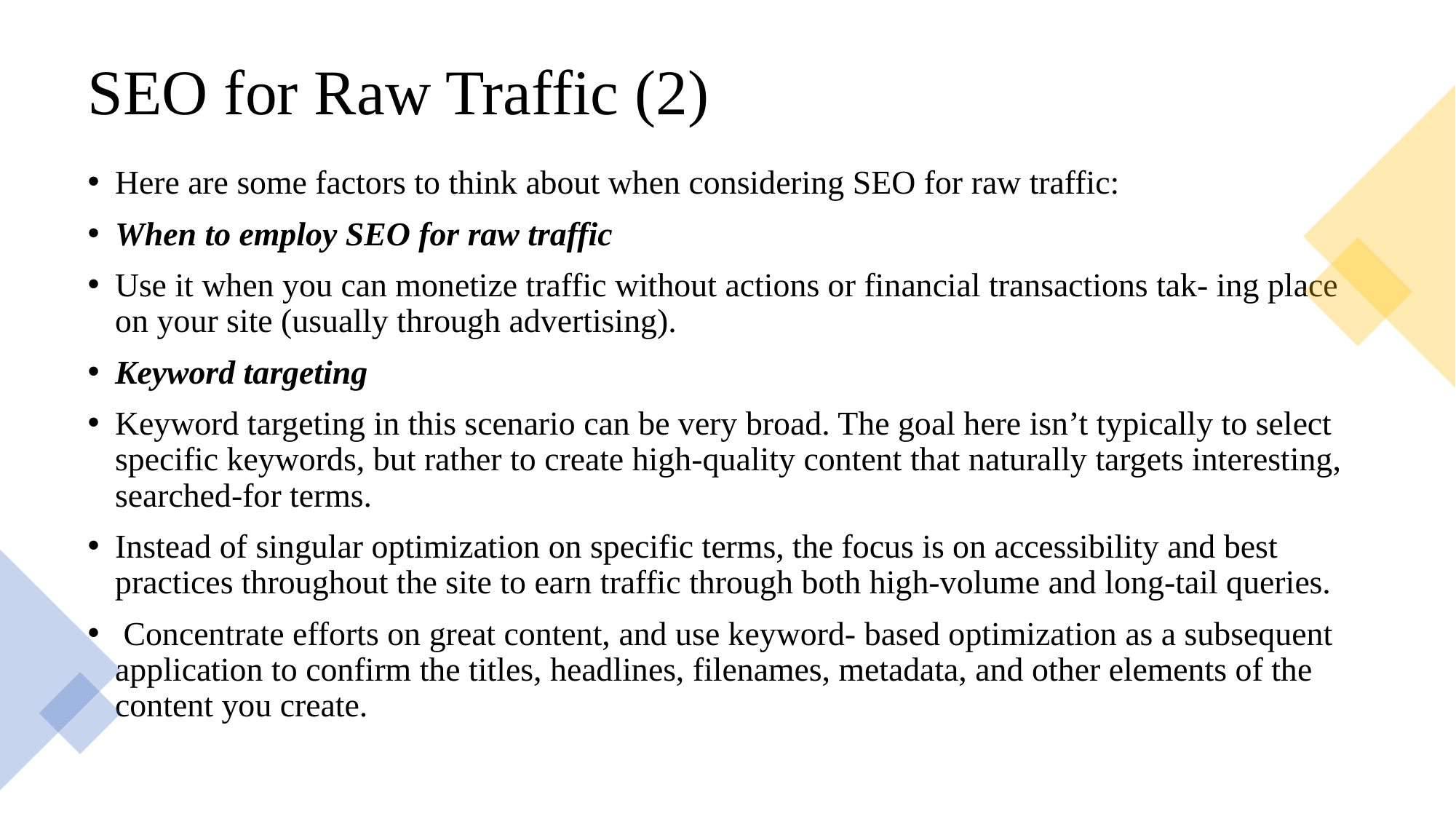

# SEO for Raw Traffic (2)
Here are some factors to think about when considering SEO for raw traffic:
When to employ SEO for raw traffic
Use it when you can monetize traffic without actions or financial transactions tak- ing place on your site (usually through advertising).
Keyword targeting
Keyword targeting in this scenario can be very broad. The goal here isn’t typically to select specific keywords, but rather to create high-quality content that naturally targets interesting, searched-for terms.
Instead of singular optimization on specific terms, the focus is on accessibility and best practices throughout the site to earn traffic through both high-volume and long-tail queries.
 Concentrate efforts on great content, and use keyword- based optimization as a subsequent application to confirm the titles, headlines, filenames, metadata, and other elements of the content you create.